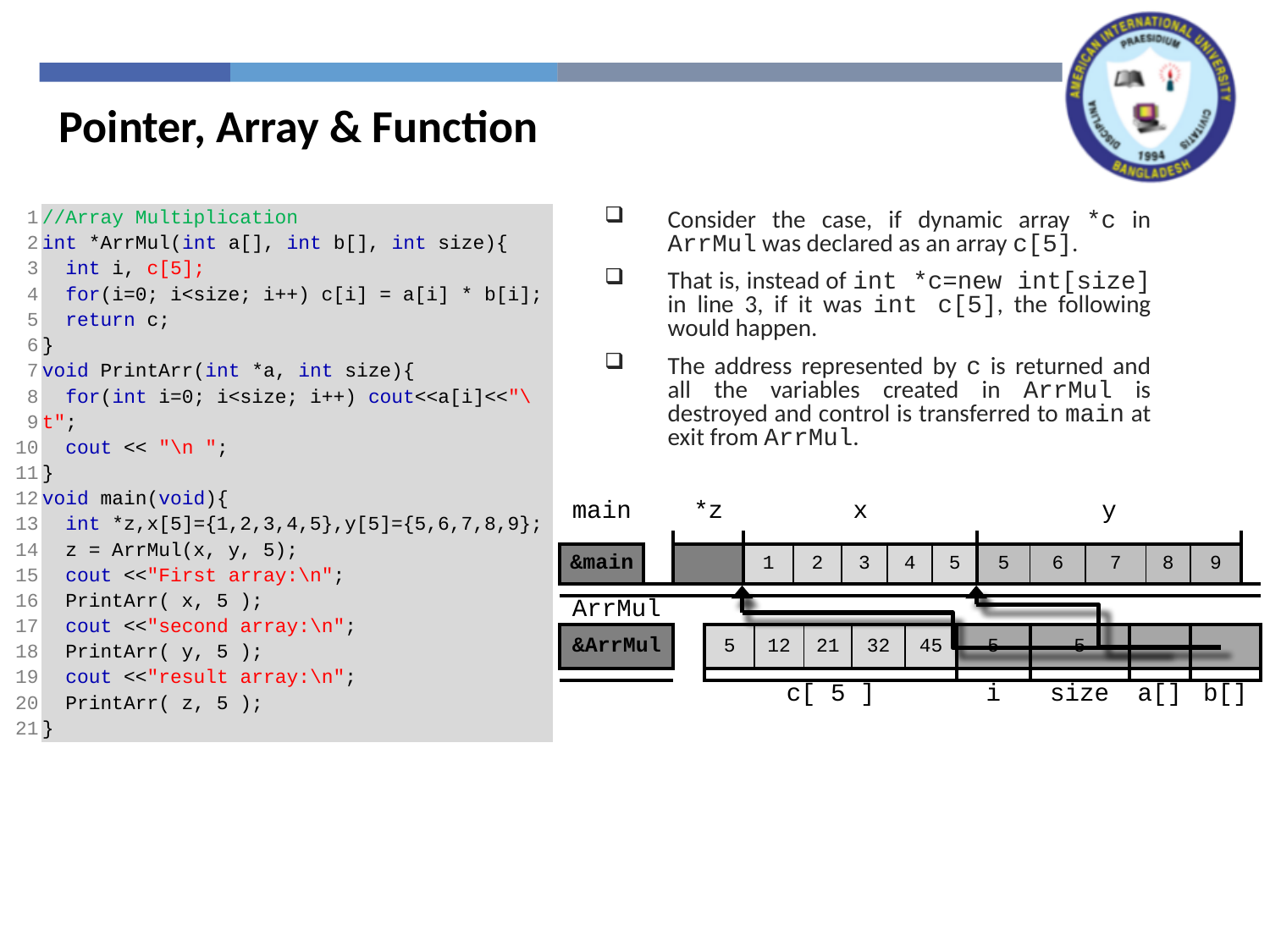

Pointer, Array & Function
Consider the case, if dynamic array *c in ArrMul was declared as an array c[5].
That is, instead of int *c=new int[size] in line 3, if it was int c[5], the following would happen.
The address represented by c is returned and all the variables created in ArrMul is destroyed and control is transferred to main at exit from ArrMul.
| 1 2 3 4 5 6 7 8 9 10 11 12 13 14 15 16 17 18 19 20 21 | //Array Multiplication int \*ArrMul(int a[], int b[], int size){ int i, c[5]; for(i=0; i<size; i++) c[i] = a[i] \* b[i]; return c; } void PrintArr(int \*a, int size){ for(int i=0; i<size; i++) cout<<a[i]<<"\t"; cout << "\n "; } void main(void){ int \*z,x[5]={1,2,3,4,5},y[5]={5,6,7,8,9}; z = ArrMul(x, y, 5); cout <<"First array:\n"; PrintArr( x, 5 ); cout <<"second array:\n"; PrintArr( y, 5 ); cout <<"result array:\n"; PrintArr( z, 5 ); } |
| --- | --- |
| main |  | \*z |  | x |  |  |  |  |  |  |  |  |  | y |  |  |  |  |  |  |
| --- | --- | --- | --- | --- | --- | --- | --- | --- | --- | --- | --- | --- | --- | --- | --- | --- | --- | --- | --- | --- |
|  |  |  |  |  |  |  |  |  |  |  |  |  |  |  |  |  |  |  |  |  |
| &main |  |  |  | 1 |  | 2 |  | 3 |  | 4 |  | 5 |  | 5 | 6 | 7 |  | 8 | 9 |  |
|  |  |  |  |  |  |  |  |  |  |  |  |  |  |  |  |  |  |  |  |  |
| ArrMul |  |  |  |  |  |  |  |  |  |  |  |  |  |  |  |  |  |  |  |  |
| &ArrMul |  |  | 5 |  | 12 |  | 21 |  | 32 |  | 45 |  | 5 |  | 5 |  |  |  |  |  |
|  |  |  |  |  |  |  |  |  |  |  |  |  |  |  |  |  |  |  |  |  |
|  |  |  | c[ 5 ] |  |  |  |  |  |  |  |  |  | i |  | size |  | a[] |  | b[] |  |
|  |  |  |  |  |  |  |  |  |  |  |  |  |  |  |  |  |  |  |  |  |